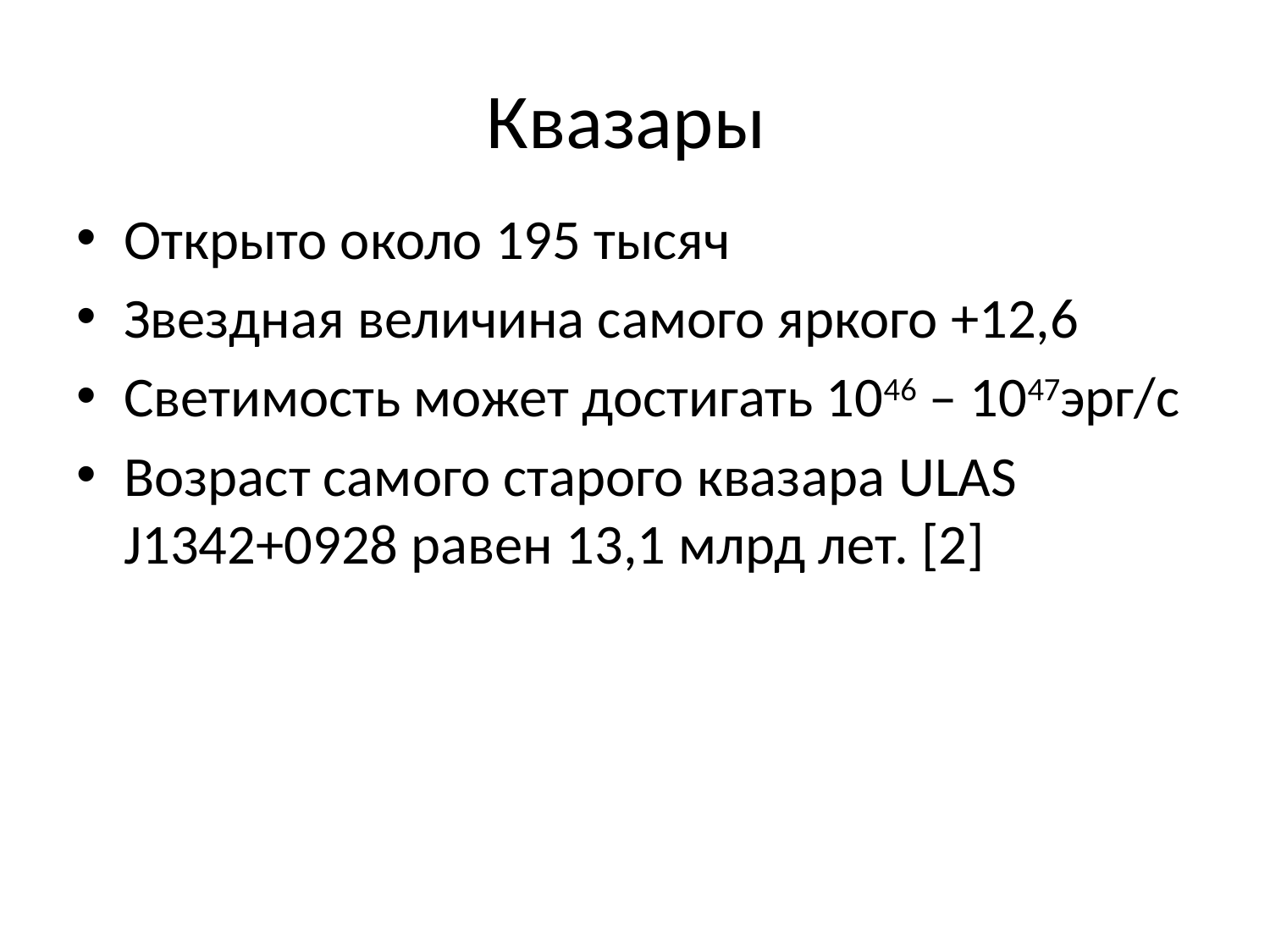

# Квазары
Открыто около 195 тысяч
Звездная величина самого яркого +12,6
Светимость может достигать 1046 – 1047эрг/с
Возраст самого старого квазара ULAS J1342+0928 равен 13,1 млрд лет. [2]